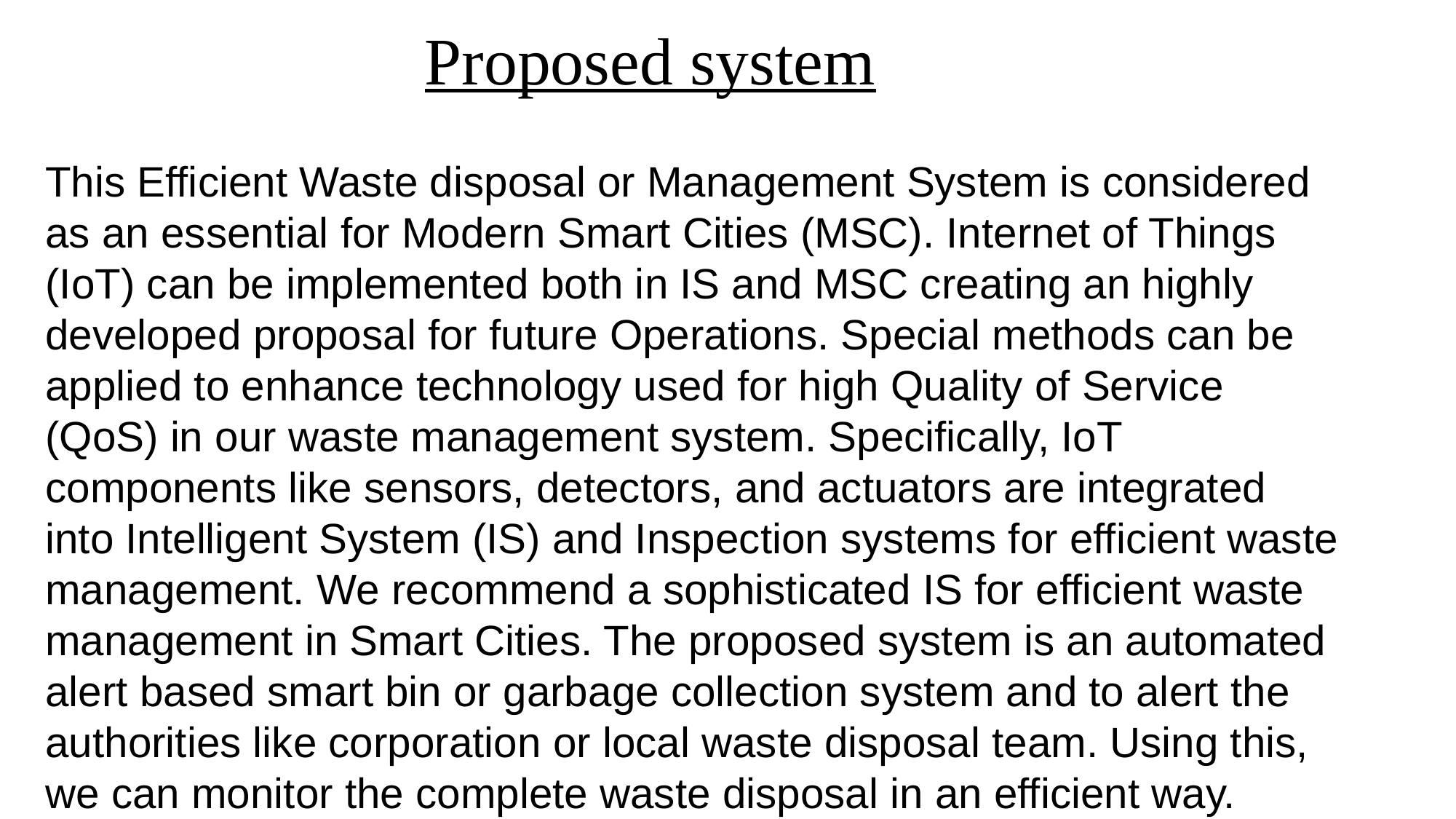

# Proposed system
This Efficient Waste disposal or Management System is considered as an essential for Modern Smart Cities (MSC). Internet of Things (IoT) can be implemented both in IS and MSC creating an highly developed proposal for future Operations. Special methods can be applied to enhance technology used for high Quality of Service (QoS) in our waste management system. Specifically, IoT components like sensors, detectors, and actuators are integrated into Intelligent System (IS) and Inspection systems for efficient waste management. We recommend a sophisticated IS for efficient waste management in Smart Cities. The proposed system is an automated alert based smart bin or garbage collection system and to alert the authorities like corporation or local waste disposal team. Using this, we can monitor the complete waste disposal in an efficient way.